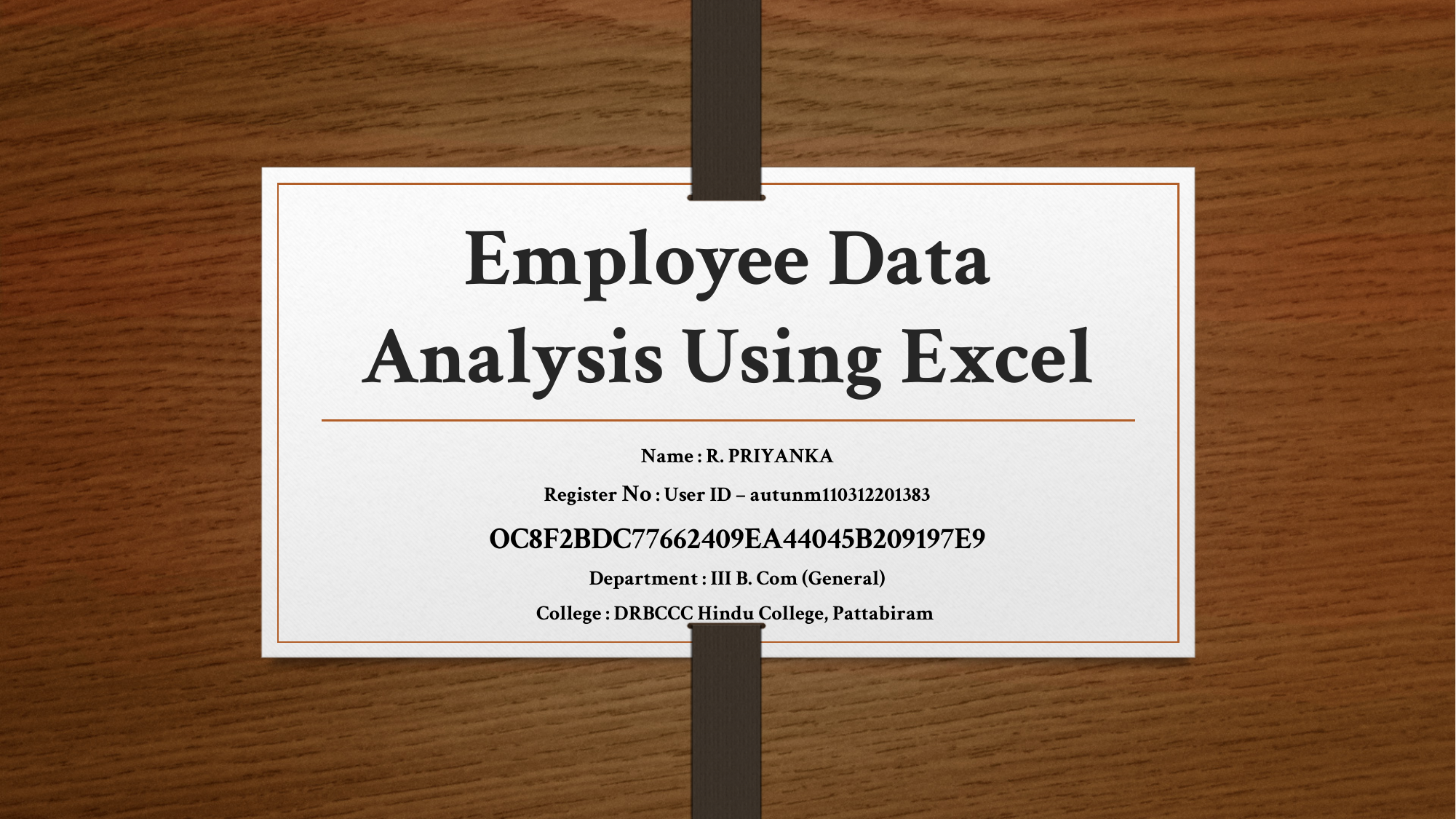

# Employee Data Analysis Using Excel
Name : R. PRIYANKA
Register No : User ID – autunm110312201383
OC8F2BDC77662409EA44045B209197E9
Department : III B. Com (General)
College : DRBCCC Hindu College, Pattabiram